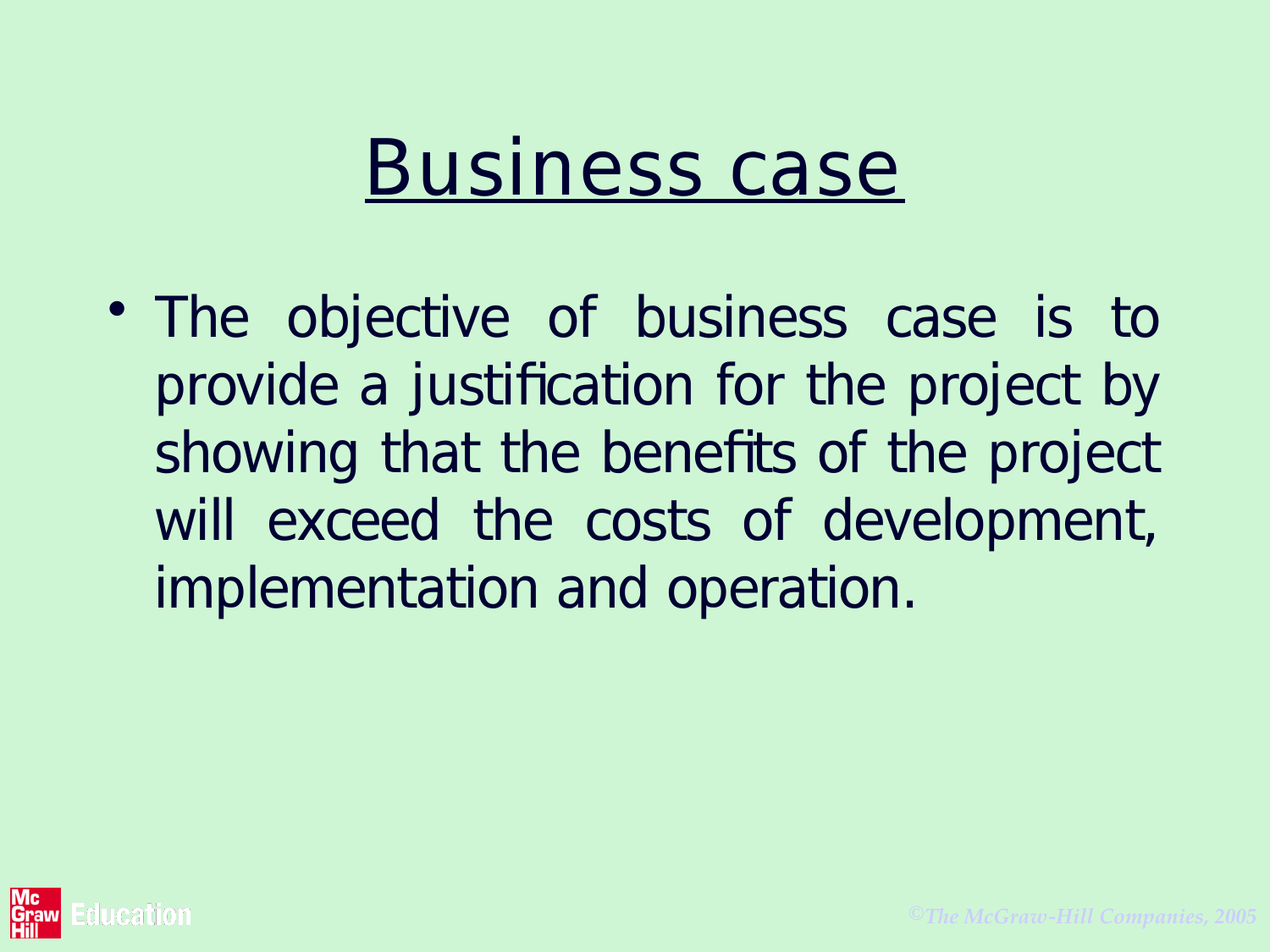

# Business case
The objective of business case is to provide a justification for the project by showing that the benefits of the project will exceed the costs of development, implementation and operation.